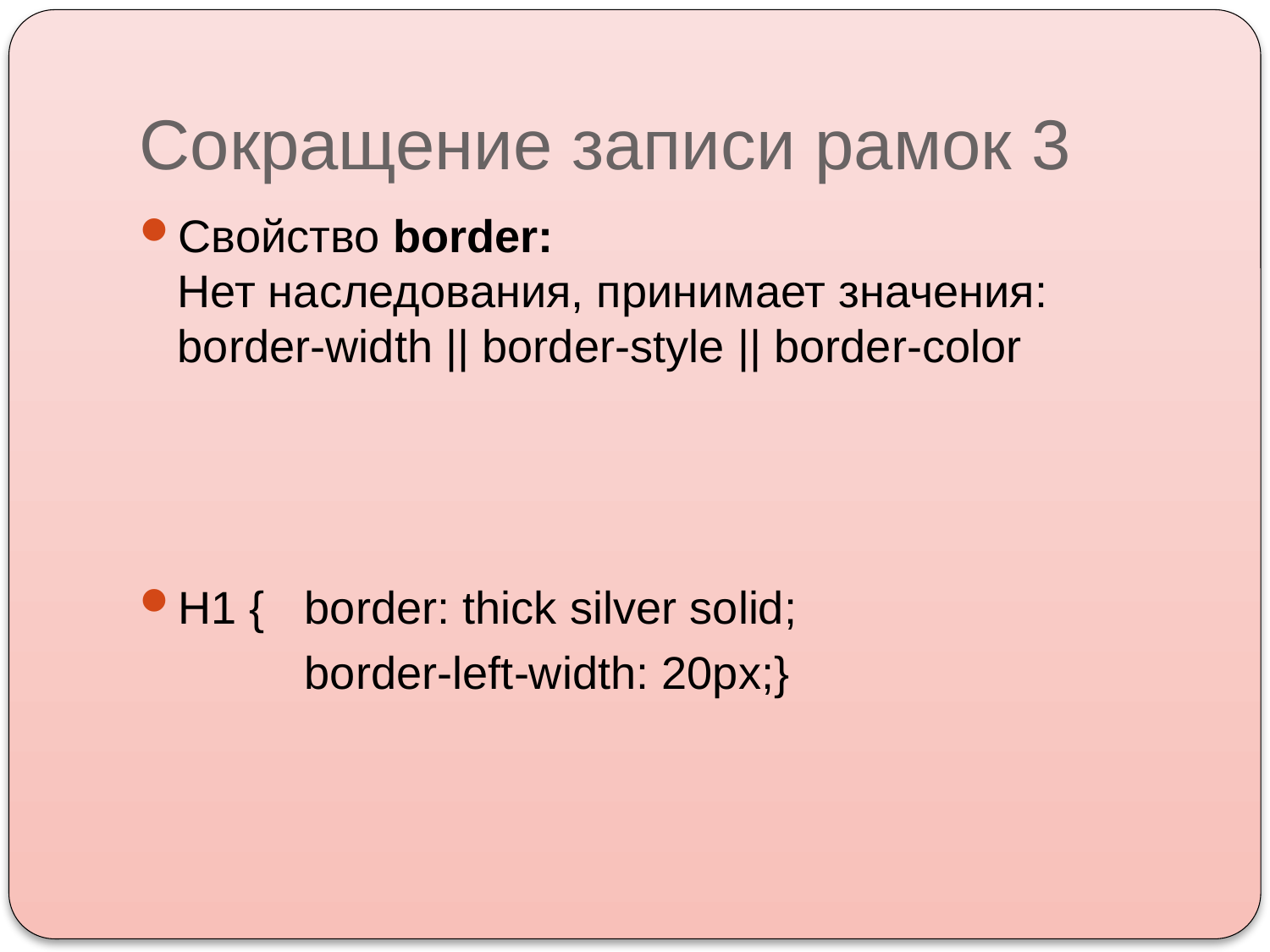

# Сокращение записи рамок 3
Свойство border:
Нет наследования, принимает значения:
border-width || border-style || border-color

H1 {	border: thick silver solid;
		border-left-width: 20px;}